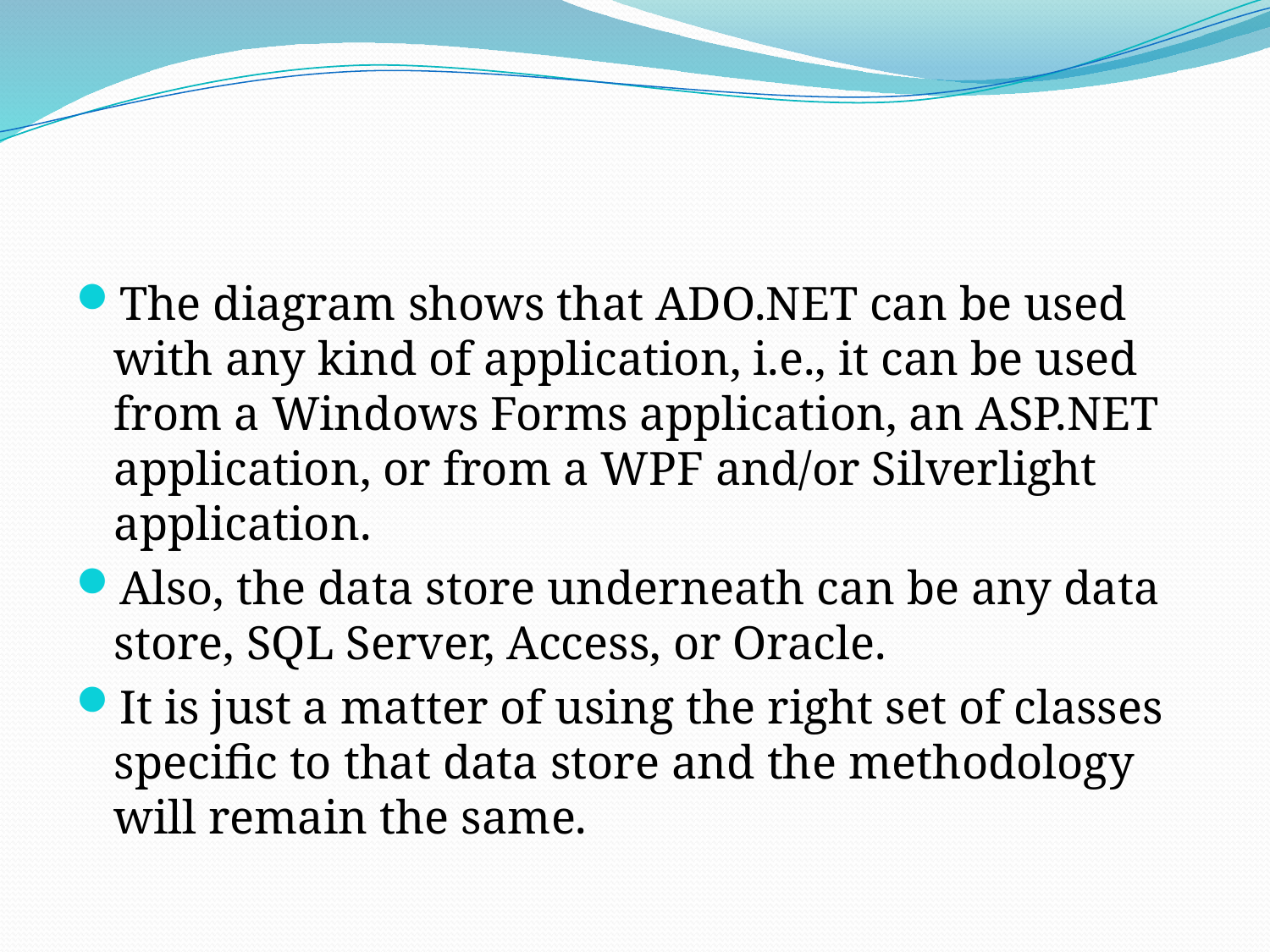

#
The diagram shows that ADO.NET can be used with any kind of application, i.e., it can be used from a Windows Forms application, an ASP.NET application, or from a WPF and/or Silverlight application.
Also, the data store underneath can be any data store, SQL Server, Access, or Oracle.
It is just a matter of using the right set of classes specific to that data store and the methodology will remain the same.